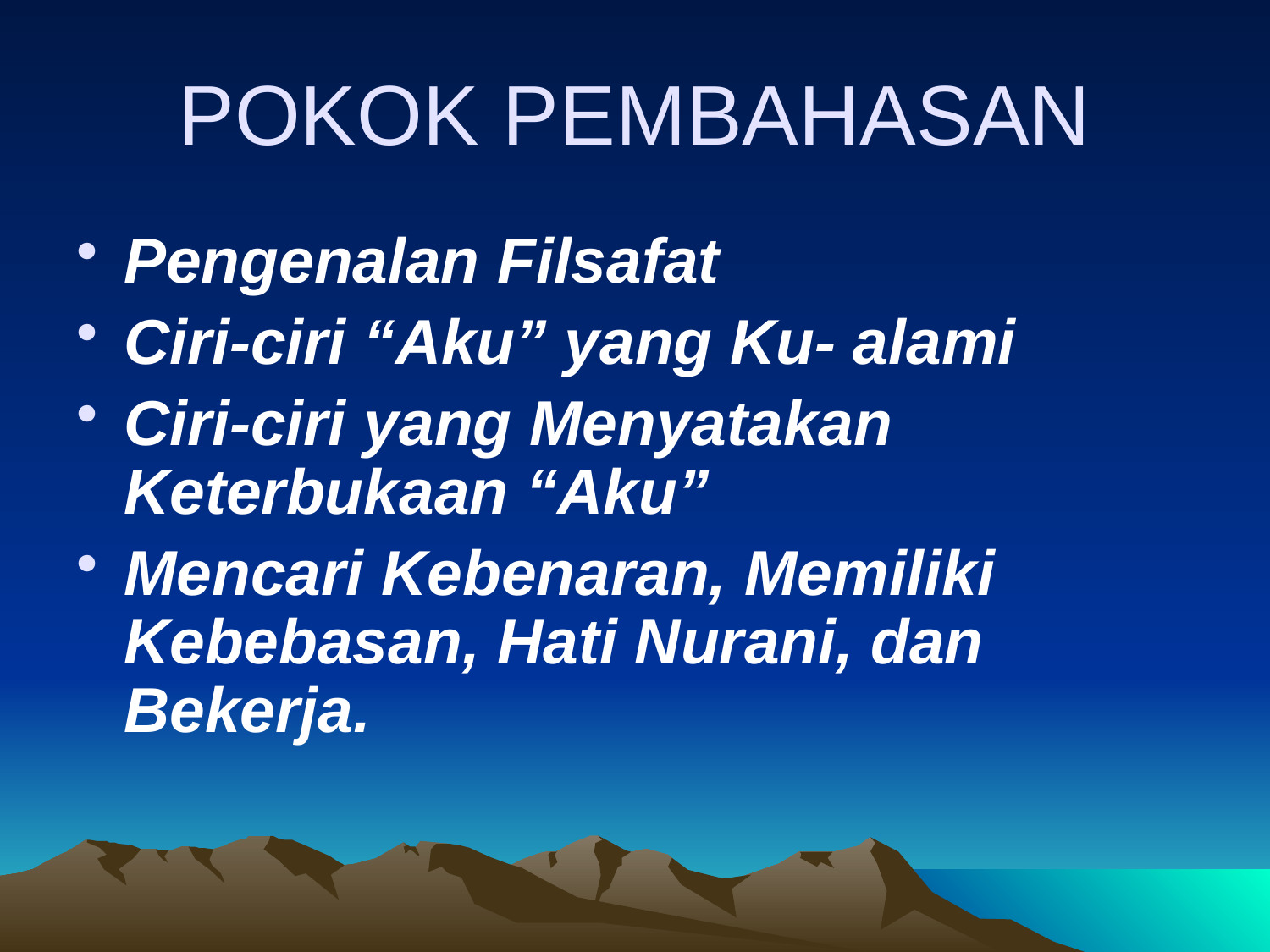

# POKOK PEMBAHASAN
Pengenalan Filsafat
Ciri-ciri “Aku” yang Ku- alami
Ciri-ciri yang Menyatakan Keterbukaan “Aku”
Mencari Kebenaran, Memiliki Kebebasan, Hati Nurani, dan Bekerja.